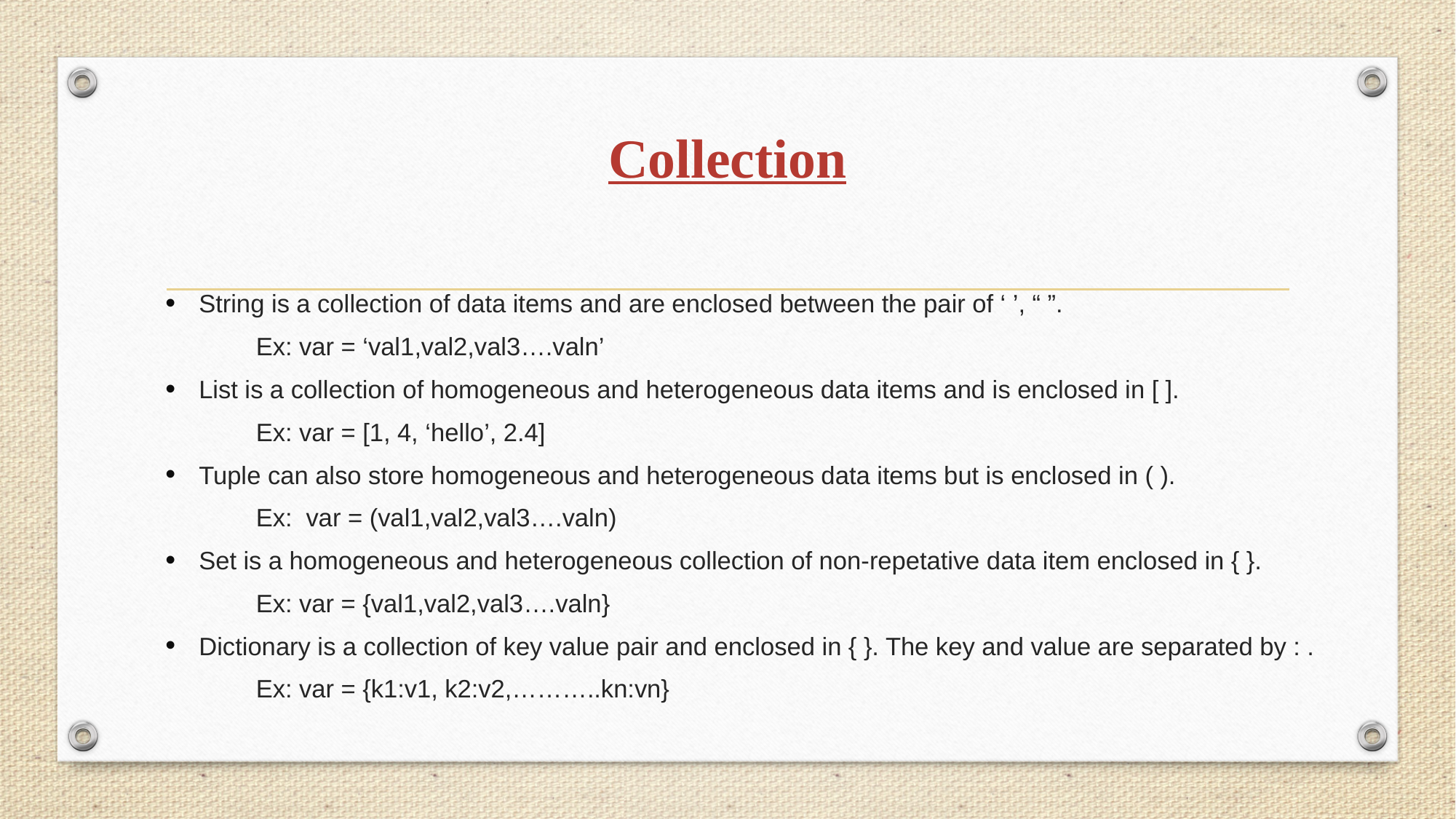

# Collection
String is a collection of data items and are enclosed between the pair of ‘ ’, “ ”.
		Ex: var = ‘val1,val2,val3….valn’
List is a collection of homogeneous and heterogeneous data items and is enclosed in [ ].
		Ex: var = [1, 4, ‘hello’, 2.4]
Tuple can also store homogeneous and heterogeneous data items but is enclosed in ( ).
		Ex:  var = (val1,val2,val3….valn)
Set is a homogeneous and heterogeneous collection of non-repetative data item enclosed in { }.
		Ex: var = {val1,val2,val3….valn}
Dictionary is a collection of key value pair and enclosed in { }. The key and value are separated by : .
		Ex: var = {k1:v1, k2:v2,………..kn:vn}